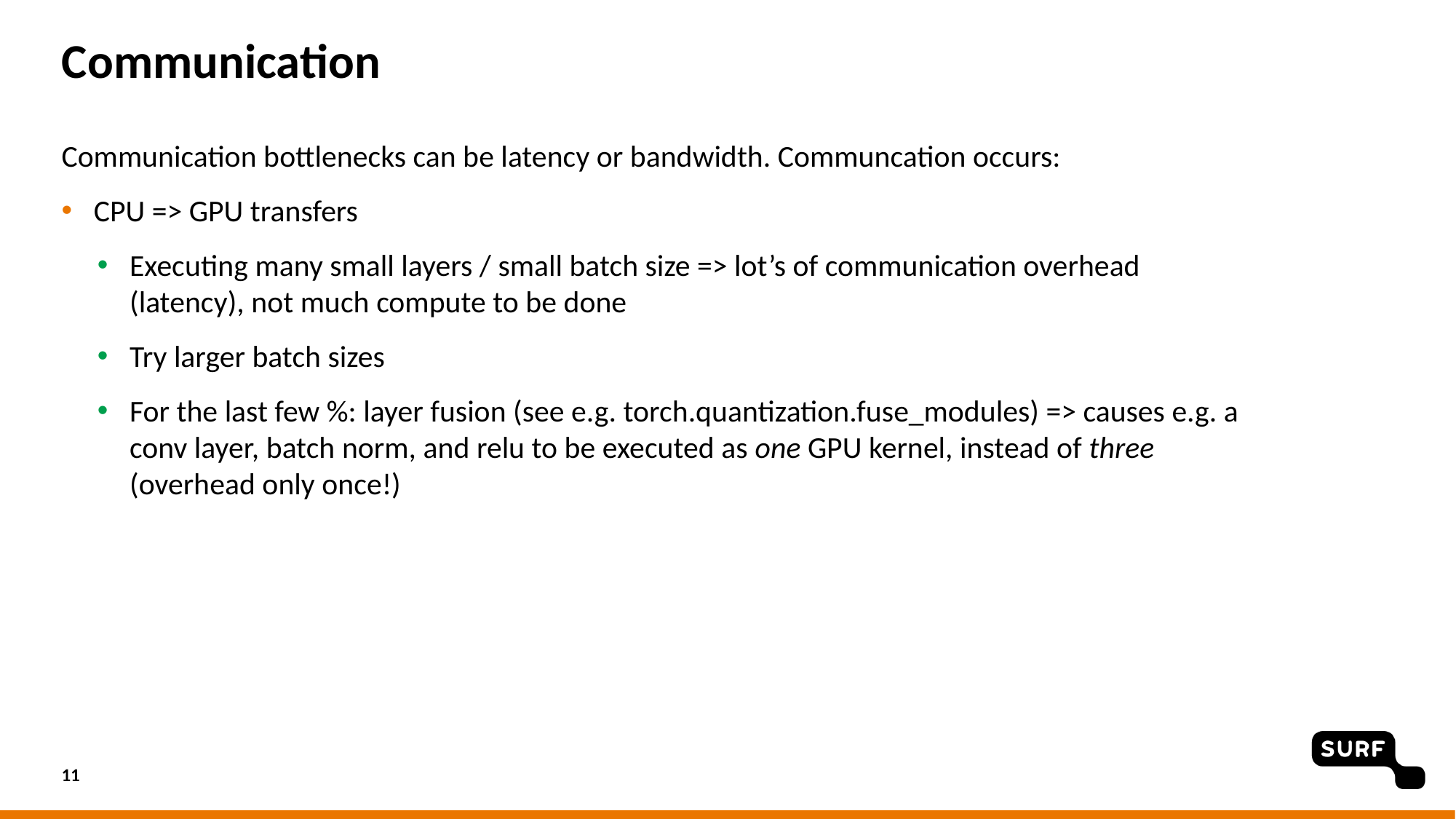

# Communication
Communication bottlenecks can be latency or bandwidth. Communcation occurs:
CPU => GPU transfers
Executing many small layers / small batch size => lot’s of communication overhead (latency), not much compute to be done
Try larger batch sizes
For the last few %: layer fusion (see e.g. torch.quantization.fuse_modules) => causes e.g. a conv layer, batch norm, and relu to be executed as one GPU kernel, instead of three (overhead only once!)

11